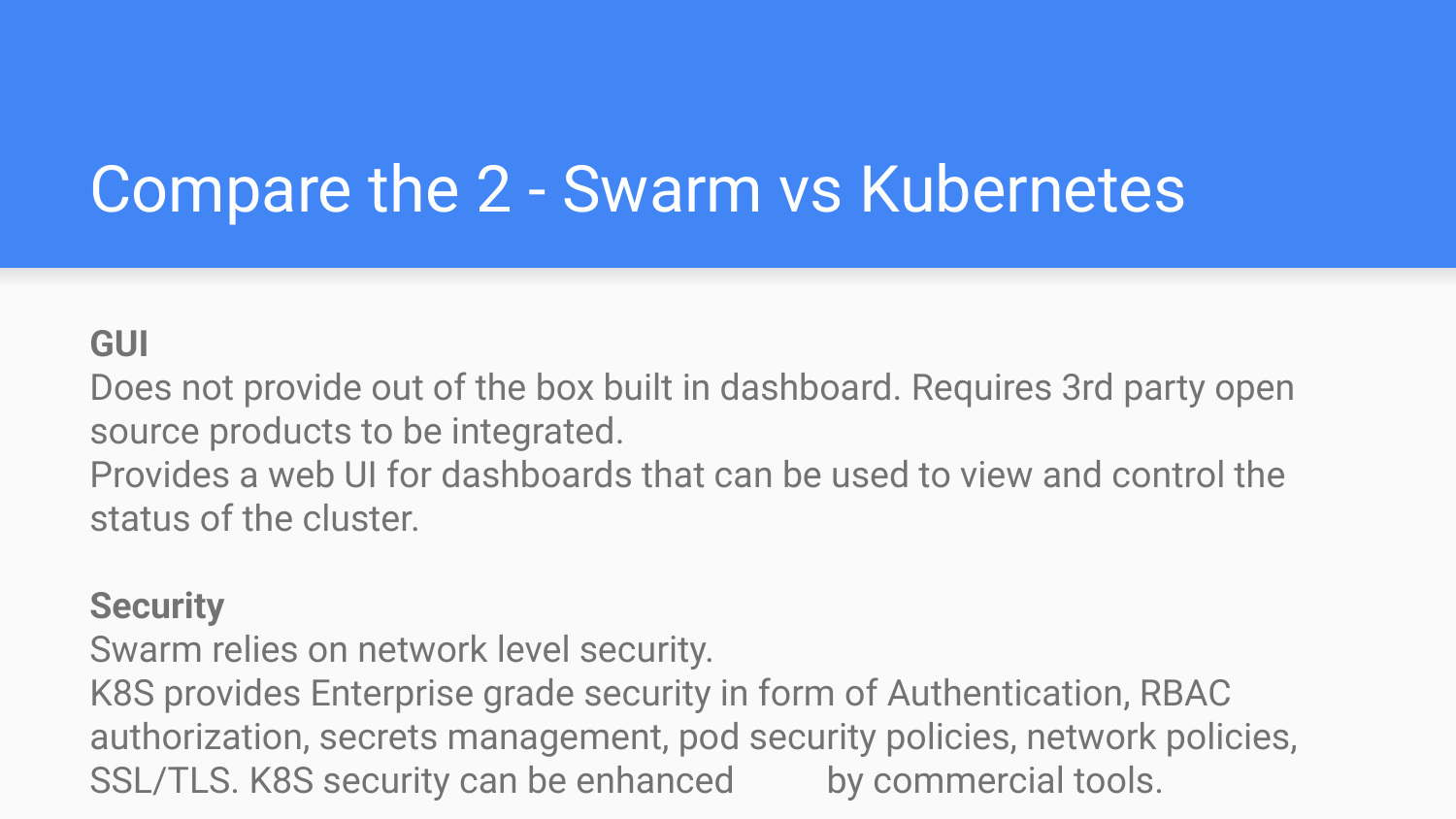

# Compare the 2 - Swarm vs Kubernetes
GUI
Does not provide out of the box built in dashboard. Requires 3rd party open source products to be integrated.
Provides a web UI for dashboards that can be used to view and control the status of the cluster.

Security
Swarm relies on network level security.
K8S provides Enterprise grade security in form of Authentication, RBAC authorization, secrets management, pod security policies, network policies, SSL/TLS. K8S security can be enhanced 	 by commercial tools.